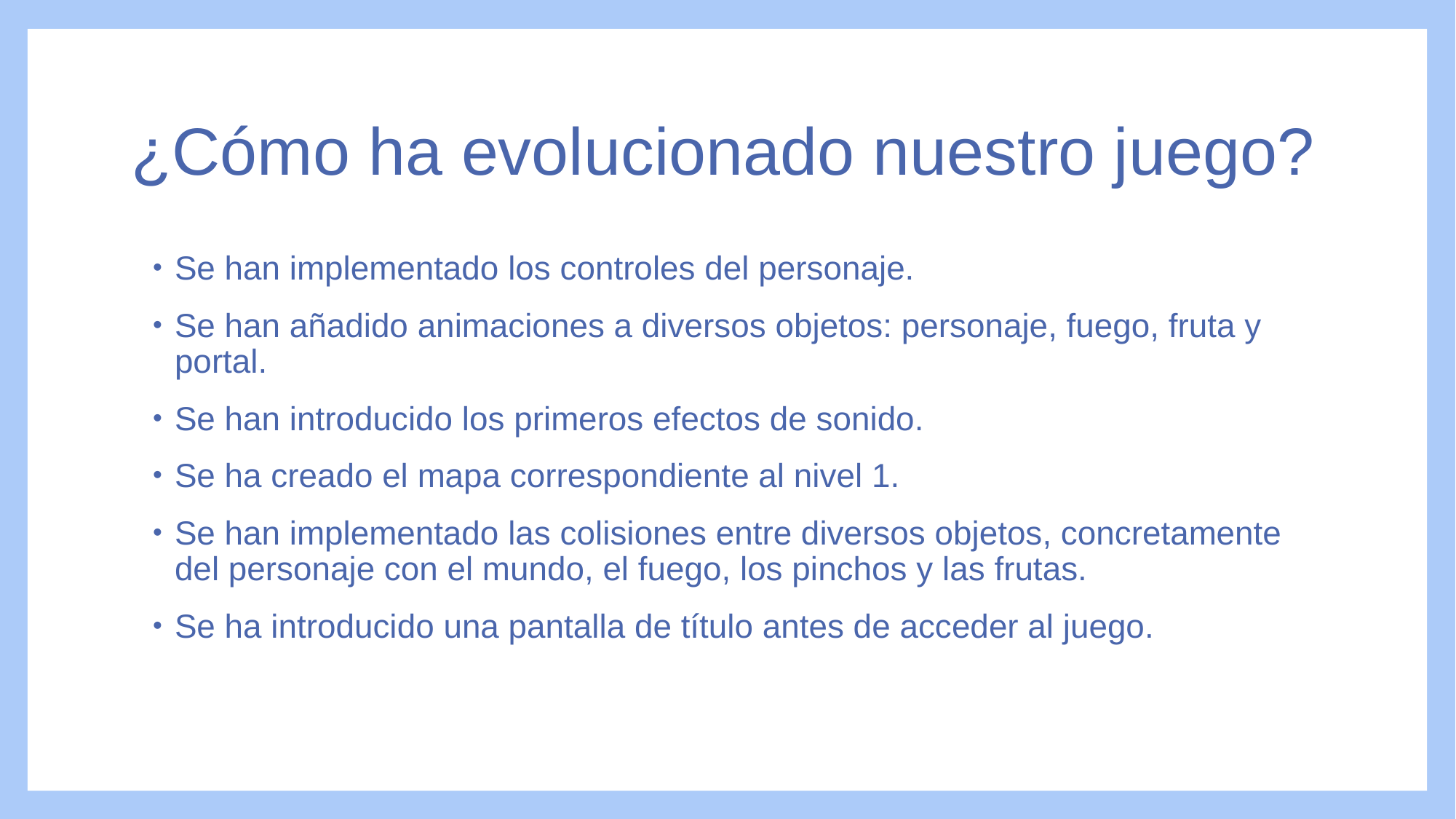

# ¿Cómo ha evolucionado nuestro juego?
Se han implementado los controles del personaje.
Se han añadido animaciones a diversos objetos: personaje, fuego, fruta y portal.
Se han introducido los primeros efectos de sonido.
Se ha creado el mapa correspondiente al nivel 1.
Se han implementado las colisiones entre diversos objetos, concretamente del personaje con el mundo, el fuego, los pinchos y las frutas.
Se ha introducido una pantalla de título antes de acceder al juego.